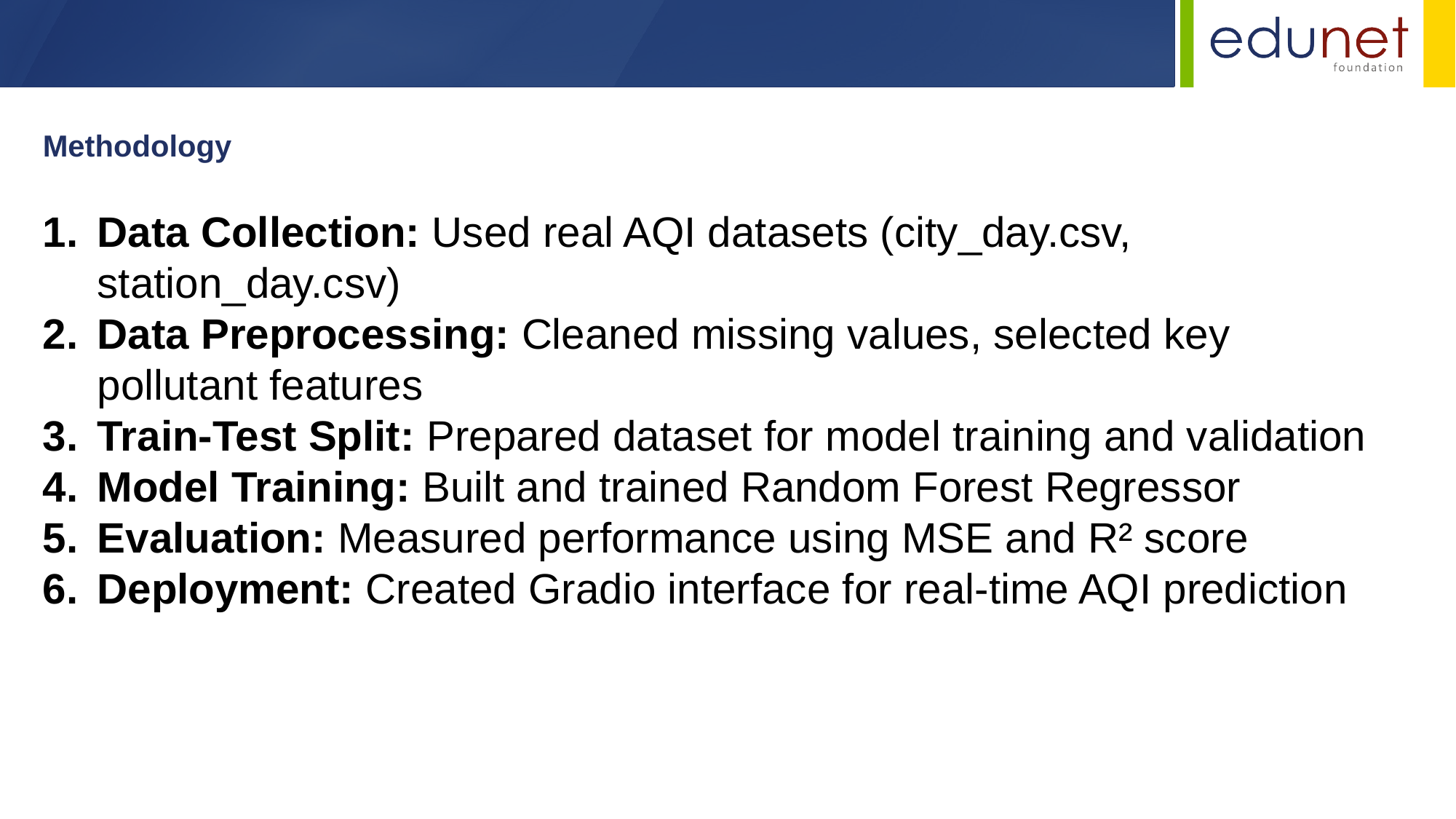

Methodology
Data Collection: Used real AQI datasets (city_day.csv, station_day.csv)
Data Preprocessing: Cleaned missing values, selected key pollutant features
Train-Test Split: Prepared dataset for model training and validation
Model Training: Built and trained Random Forest Regressor
Evaluation: Measured performance using MSE and R² score
Deployment: Created Gradio interface for real-time AQI prediction